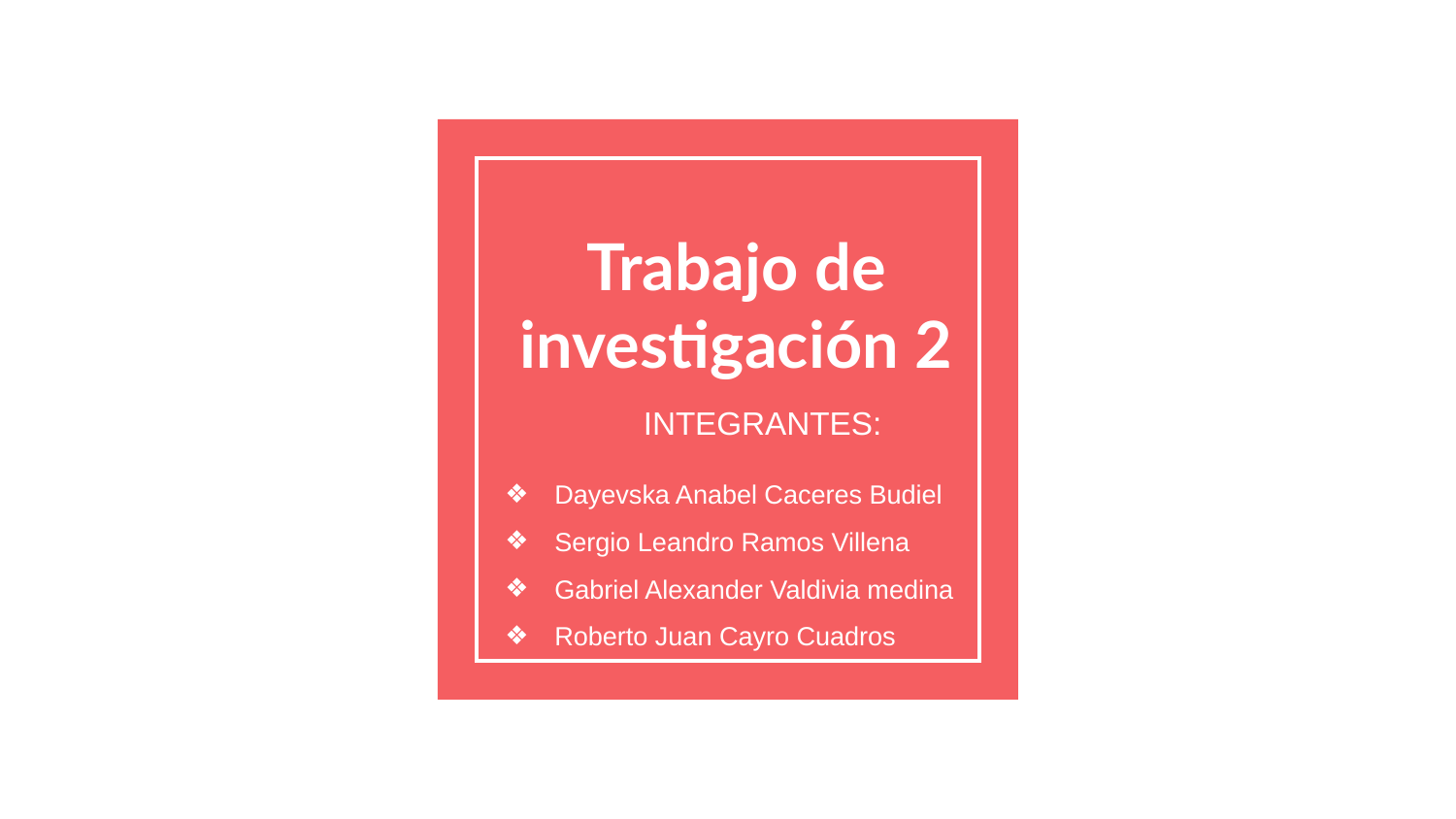

# Trabajo de investigación 2
                  INTEGRANTES:
Dayevska Anabel Caceres Budiel
Sergio Leandro Ramos Villena
Gabriel Alexander Valdivia medina
Roberto Juan Cayro Cuadros